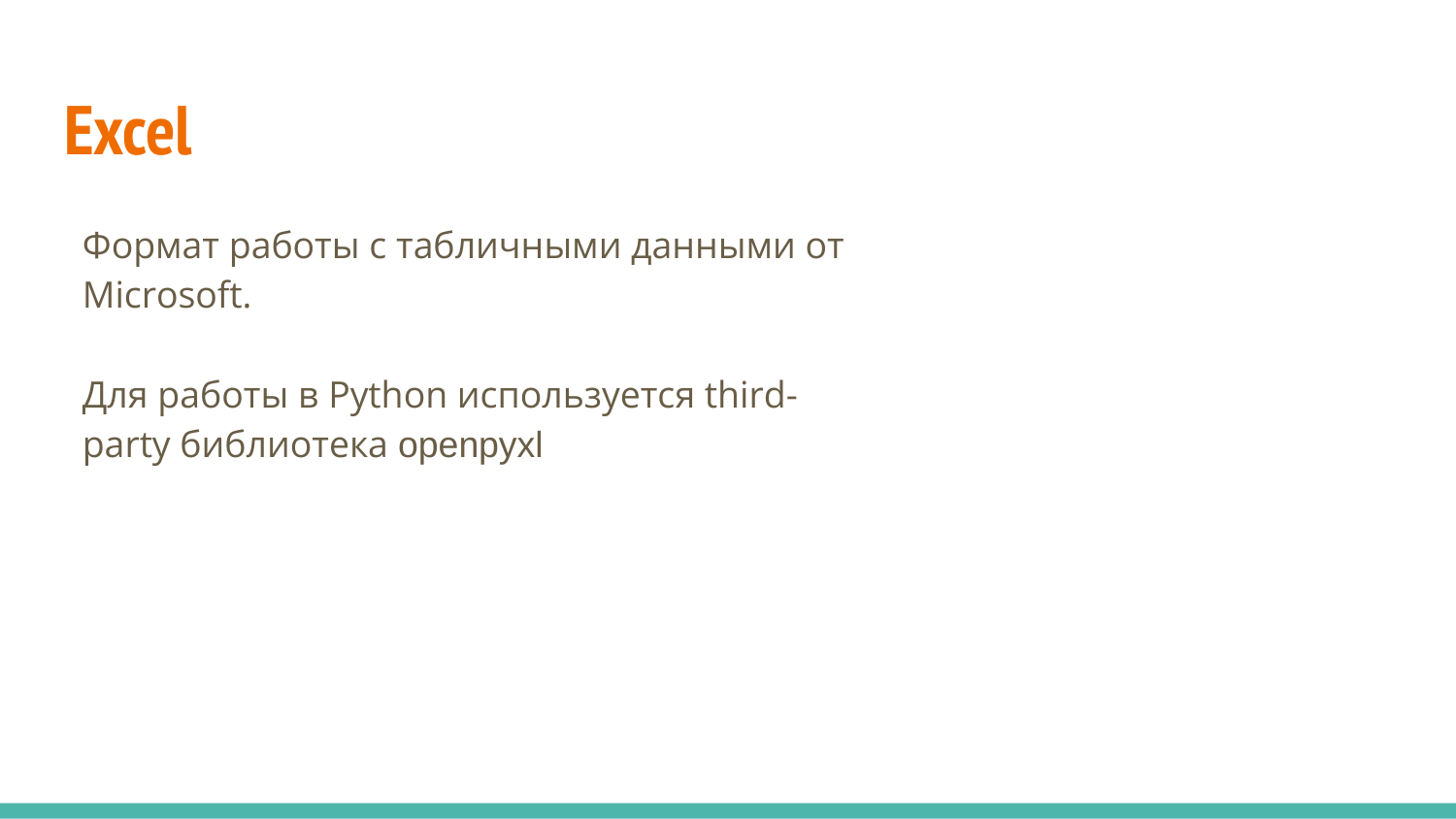

# Excel
Формат работы с табличными данными от Microsoft.

Для работы в Python используется third-party библиотека openpyxl